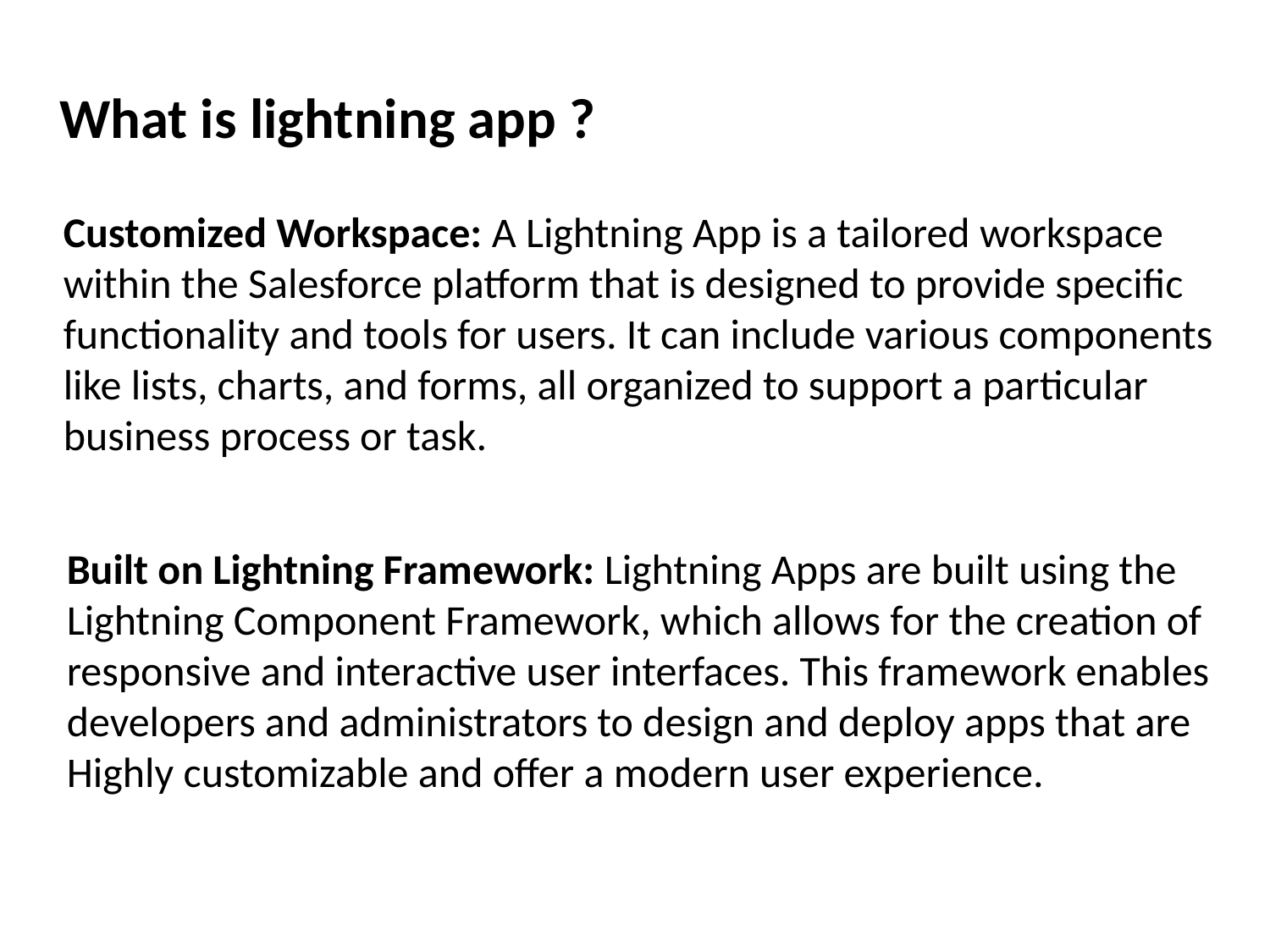

What is lightning app ?
Customized Workspace: A Lightning App is a tailored workspace
within the Salesforce platform that is designed to provide specific
functionality and tools for users. It can include various components
like lists, charts, and forms, all organized to support a particular
business process or task.
Built on Lightning Framework: Lightning Apps are built using the
Lightning Component Framework, which allows for the creation of
responsive and interactive user interfaces. This framework enables
developers and administrators to design and deploy apps that are
Highly customizable and offer a modern user experience.